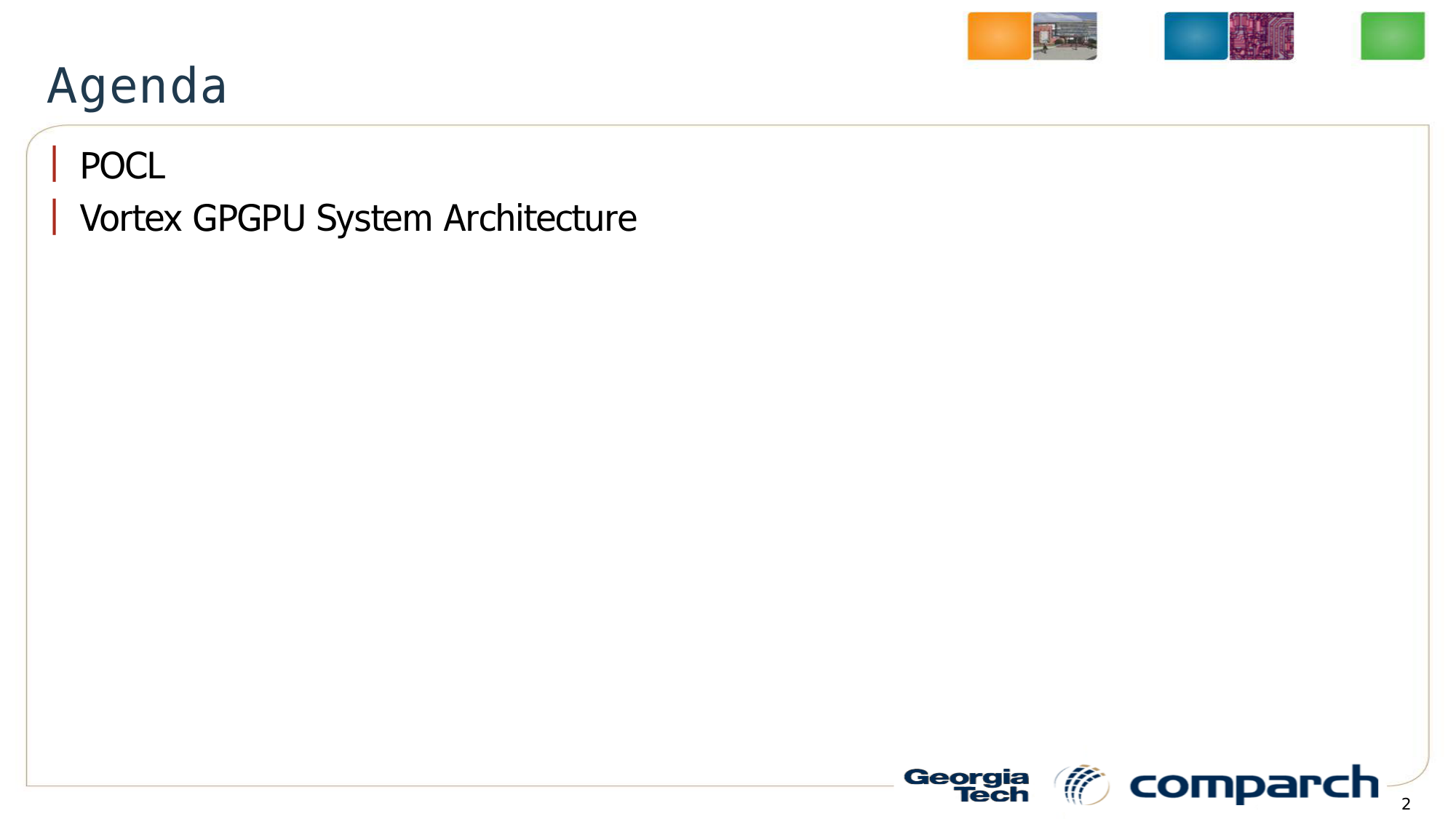

# Agenda
POCL
Vortex GPGPU System Architecture

2